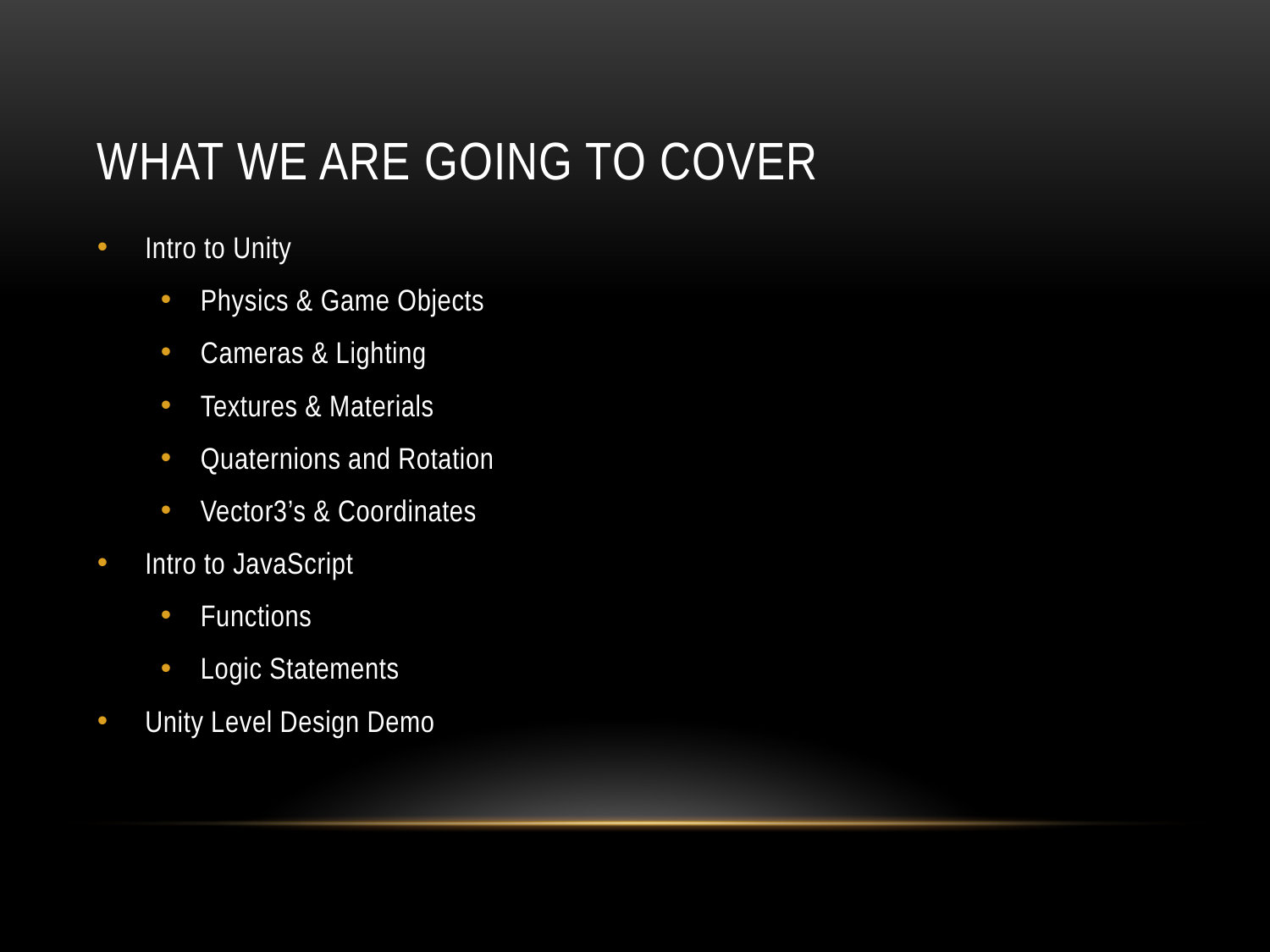

# What we are going to cover
Intro to Unity
Physics & Game Objects
Cameras & Lighting
Textures & Materials
Quaternions and Rotation
Vector3’s & Coordinates
Intro to JavaScript
Functions
Logic Statements
Unity Level Design Demo